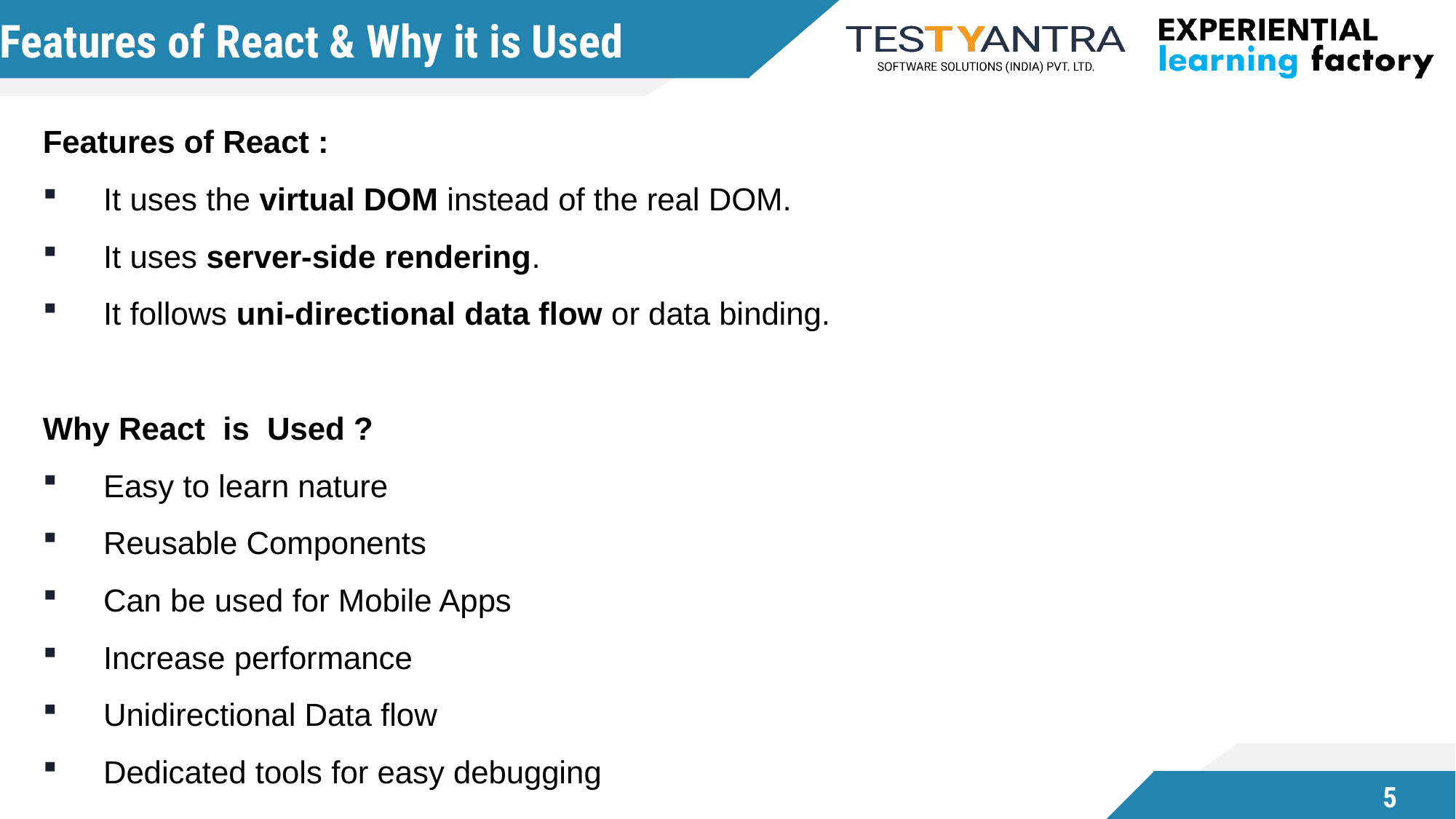

# Features of React & Why it is Used
Features of React :
It uses the virtual DOM instead of the real DOM.
It uses server-side rendering.
It follows uni-directional data flow or data binding.

Why React  is  Used ?
Easy to learn nature
Reusable Components
Can be used for Mobile Apps
Increase performance
Unidirectional Data flow
Dedicated tools for easy debugging

5